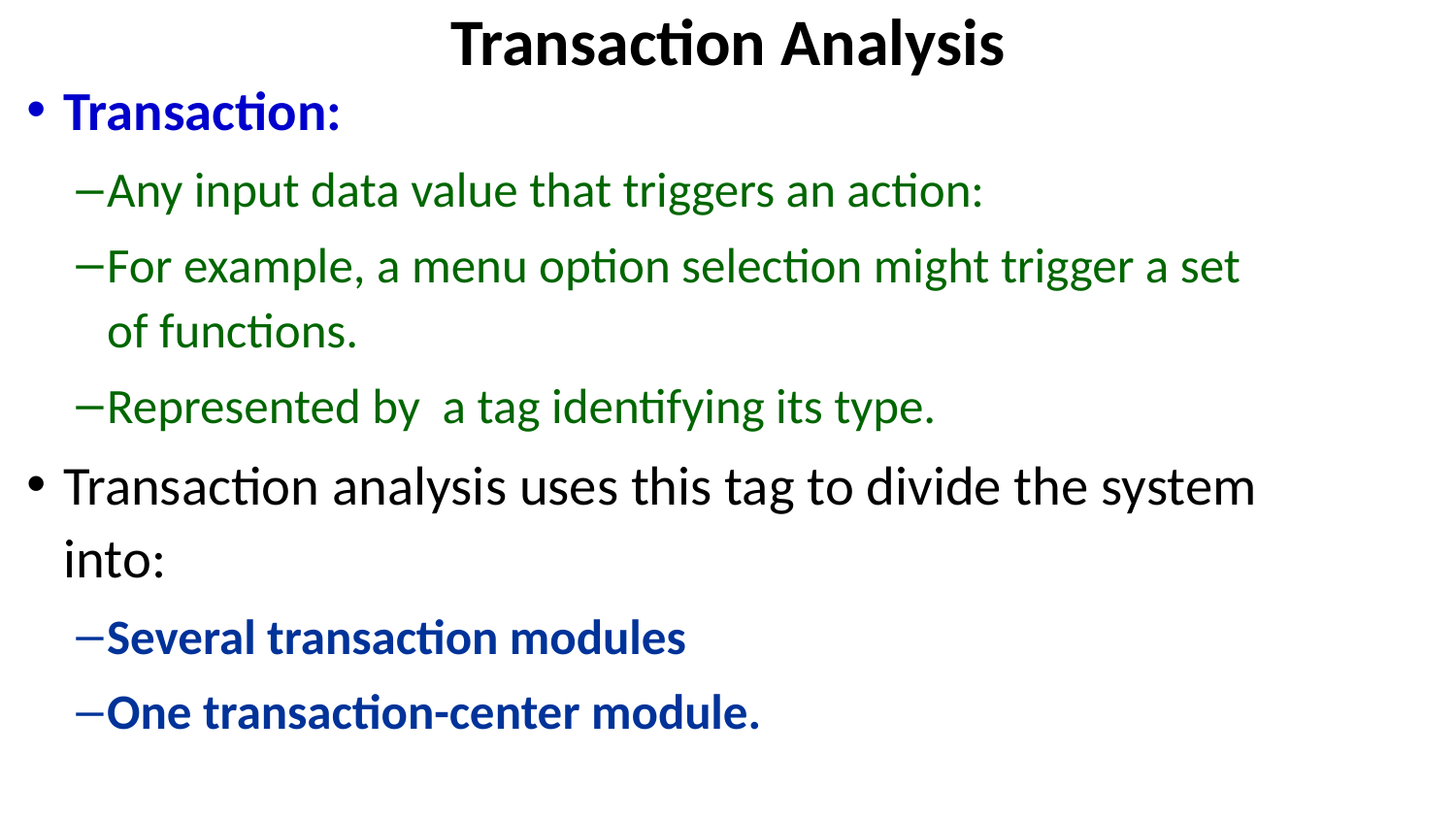

Transaction Analysis
Transaction:
Any input data value that triggers an action:
For example, a menu option selection might trigger a set of functions.
Represented by  a tag identifying its type.
Transaction analysis uses this tag to divide the system into:
Several transaction modules
One transaction-center module.